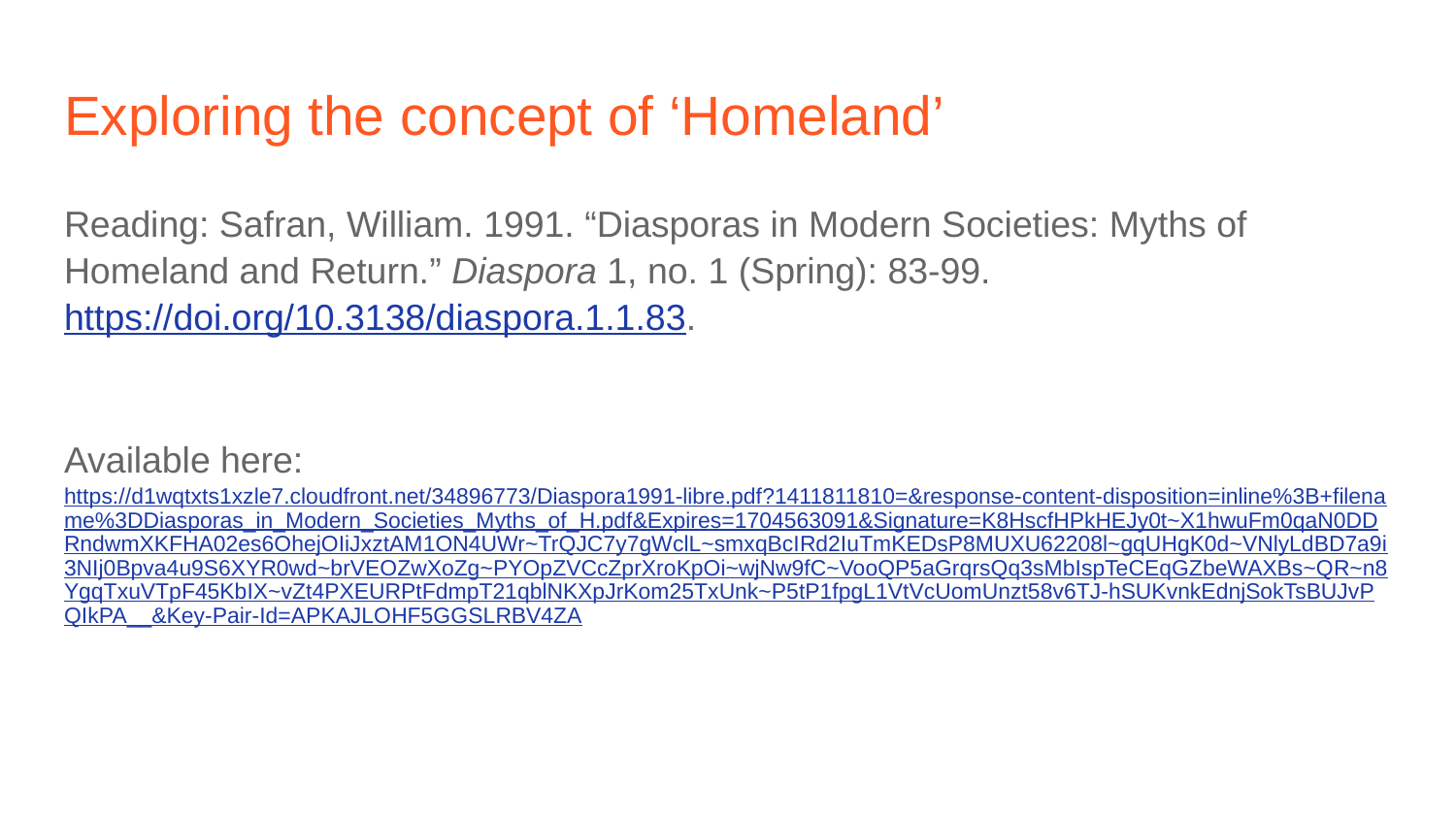

# Exploring the concept of ‘Homeland’
Reading: Safran, William. 1991. “Diasporas in Modern Societies: Myths of Homeland and Return.” Diaspora 1, no. 1 (Spring): 83-99. https://doi.org/10.3138/diaspora.1.1.83.

Available here: https://d1wqtxts1xzle7.cloudfront.net/34896773/Diaspora1991-libre.pdf?1411811810=&response-content-disposition=inline%3B+filename%3DDiasporas_in_Modern_Societies_Myths_of_H.pdf&Expires=1704563091&Signature=K8HscfHPkHEJy0t~X1hwuFm0qaN0DDRndwmXKFHA02es6OhejOIiJxztAM1ON4UWr~TrQJC7y7gWclL~smxqBcIRd2IuTmKEDsP8MUXU62208l~gqUHgK0d~VNlyLdBD7a9i3NIj0Bpva4u9S6XYR0wd~brVEOZwXoZg~PYOpZVCcZprXroKpOi~wjNw9fC~VooQP5aGrqrsQq3sMbIspTeCEqGZbeWAXBs~QR~n8YgqTxuVTpF45KbIX~vZt4PXEURPtFdmpT21qblNKXpJrKom25TxUnk~P5tP1fpgL1VtVcUomUnzt58v6TJ-hSUKvnkEdnjSokTsBUJvPQIkPA__&Key-Pair-Id=APKAJLOHF5GGSLRBV4ZA